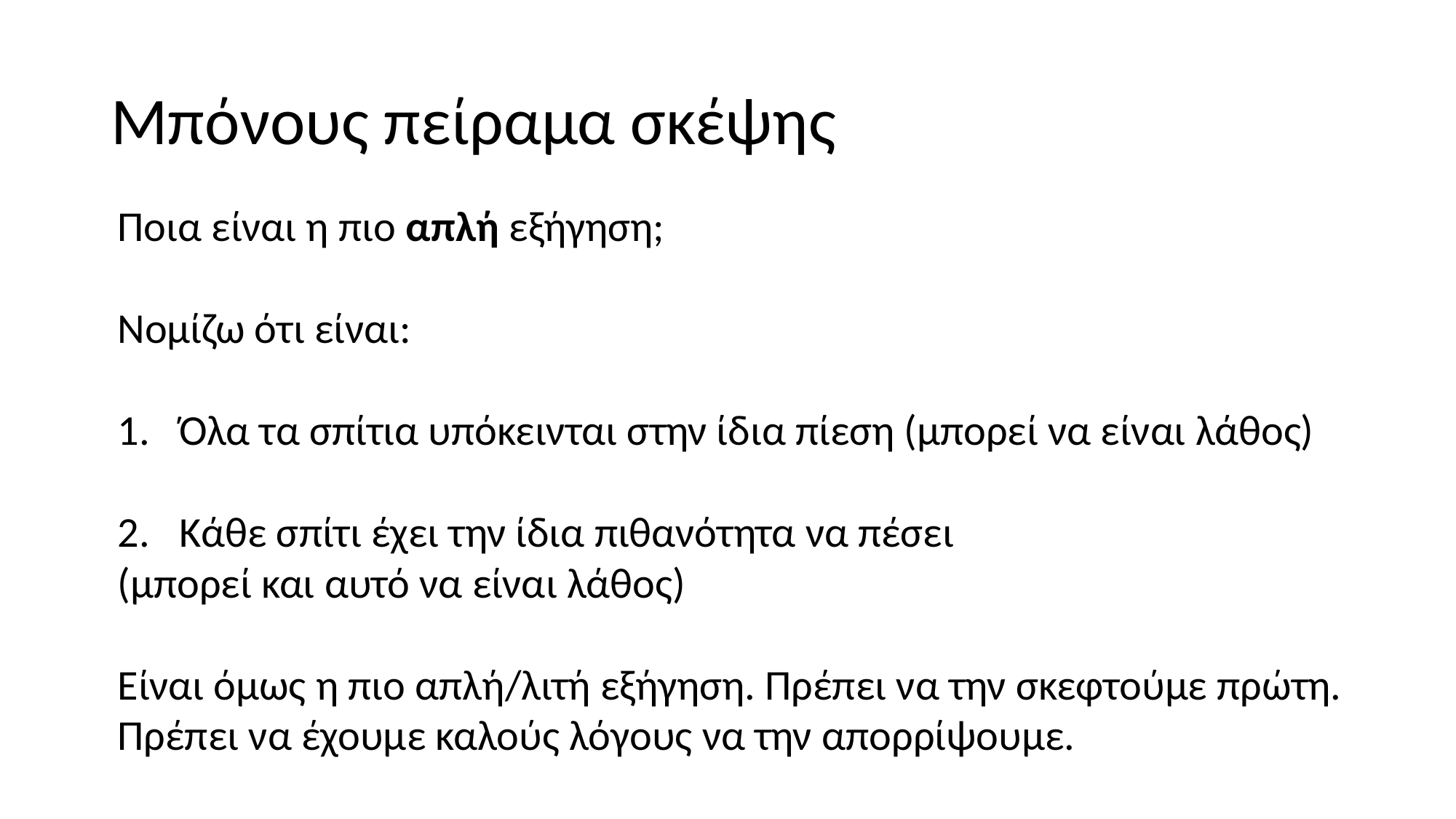

# Μπόνους πείραμα σκέψης
Ποια είναι η πιο απλή εξήγηση;

Νομίζω ότι είναι:

Όλα τα σπίτια υπόκεινται στην ίδια πίεση (μπορεί να είναι λάθος)

Κάθε σπίτι έχει την ίδια πιθανότητα να πέσει
(μπορεί και αυτό να είναι λάθος)

Είναι όμως η πιο απλή/λιτή εξήγηση. Πρέπει να την σκεφτούμε πρώτη.
Πρέπει να έχουμε καλούς λόγους να την απορρίψουμε.